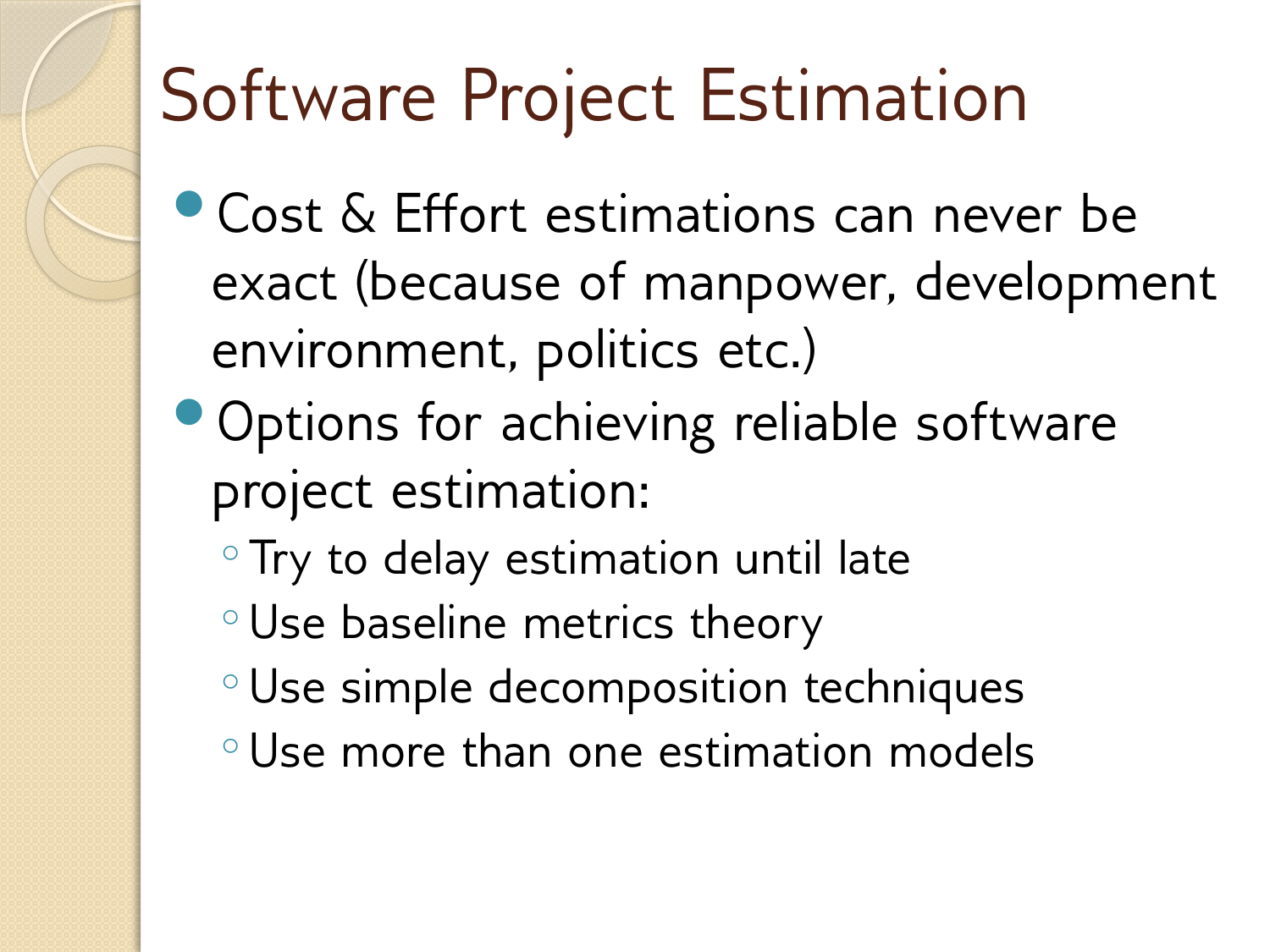

# Software Project Estimation
Cost & Effort estimations can never be exact (because of manpower, development environment, politics etc.)
Options for achieving reliable software project estimation:
Try to delay estimation until late
Use baseline metrics theory
Use simple decomposition techniques
Use more than one estimation models